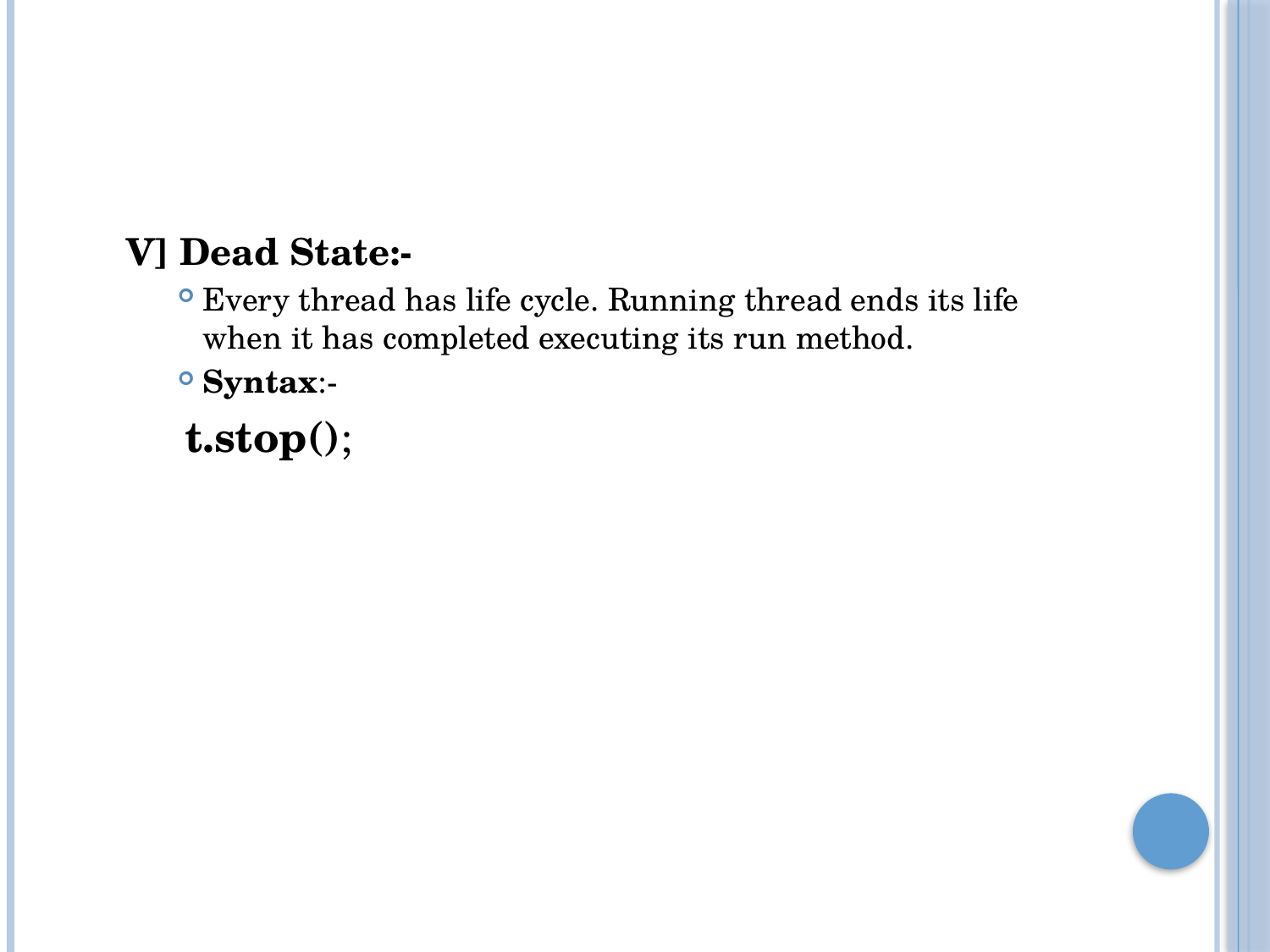

#
V] Dead State:-
Every thread has life cycle. Running thread ends its life when it has completed executing its run method.
Syntax:-
         t.stop();